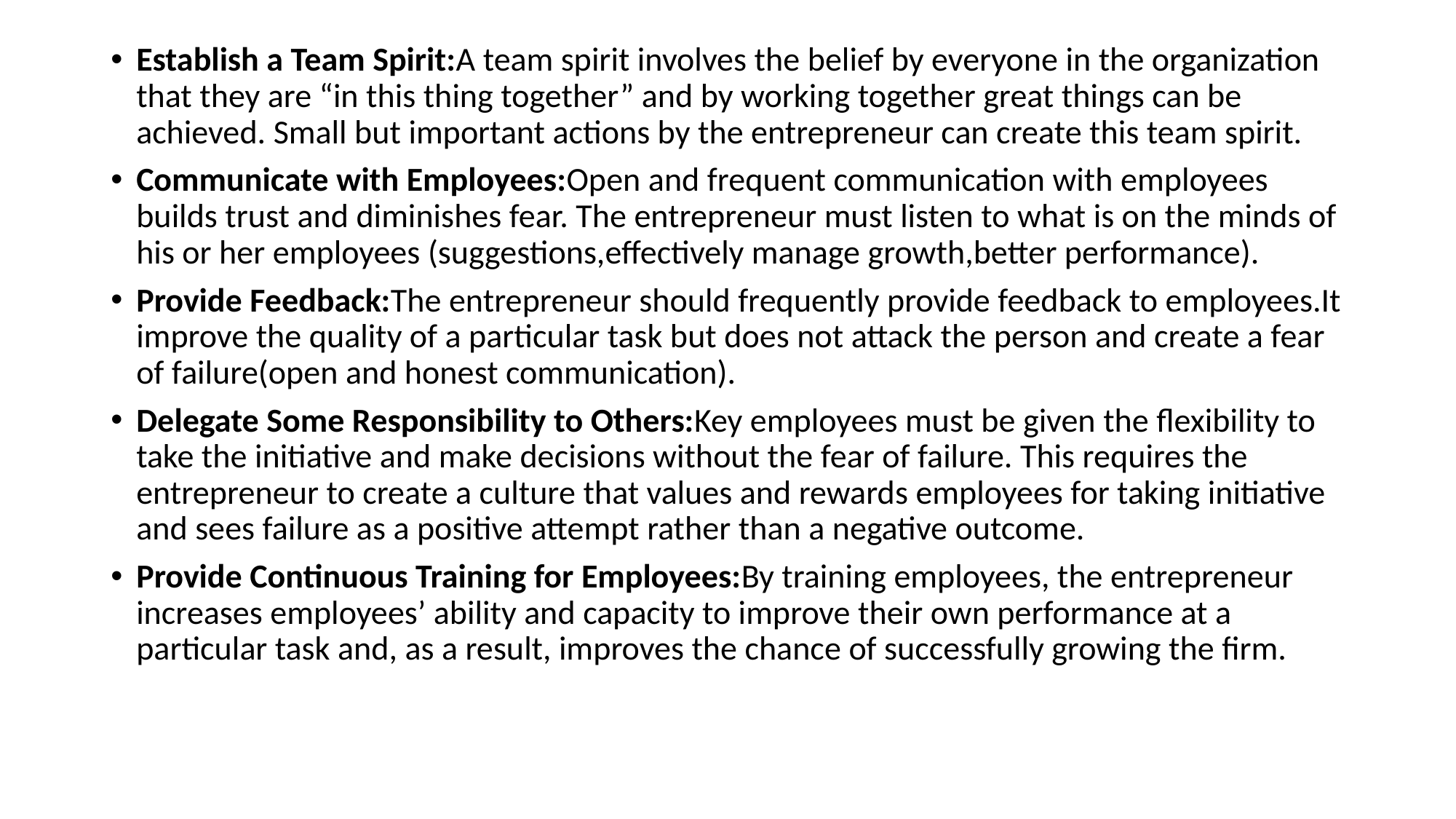

Establish a Team Spirit:A team spirit involves the belief by everyone in the organization that they are “in this thing together” and by working together great things can be achieved. Small but important actions by the entrepreneur can create this team spirit.
Communicate with Employees:Open and frequent communication with employees builds trust and diminishes fear. The entrepreneur must listen to what is on the minds of his or her employees (suggestions,effectively manage growth,better performance).
Provide Feedback:The entrepreneur should frequently provide feedback to employees.It improve the quality of a particular task but does not attack the person and create a fear of failure(open and honest communication).
Delegate Some Responsibility to Others:Key employees must be given the flexibility to take the initiative and make decisions without the fear of failure. This requires the entrepreneur to create a culture that values and rewards employees for taking initiative and sees failure as a positive attempt rather than a negative outcome.
Provide Continuous Training for Employees:By training employees, the entrepreneur increases employees’ ability and capacity to improve their own performance at a particular task and, as a result, improves the chance of successfully growing the firm.